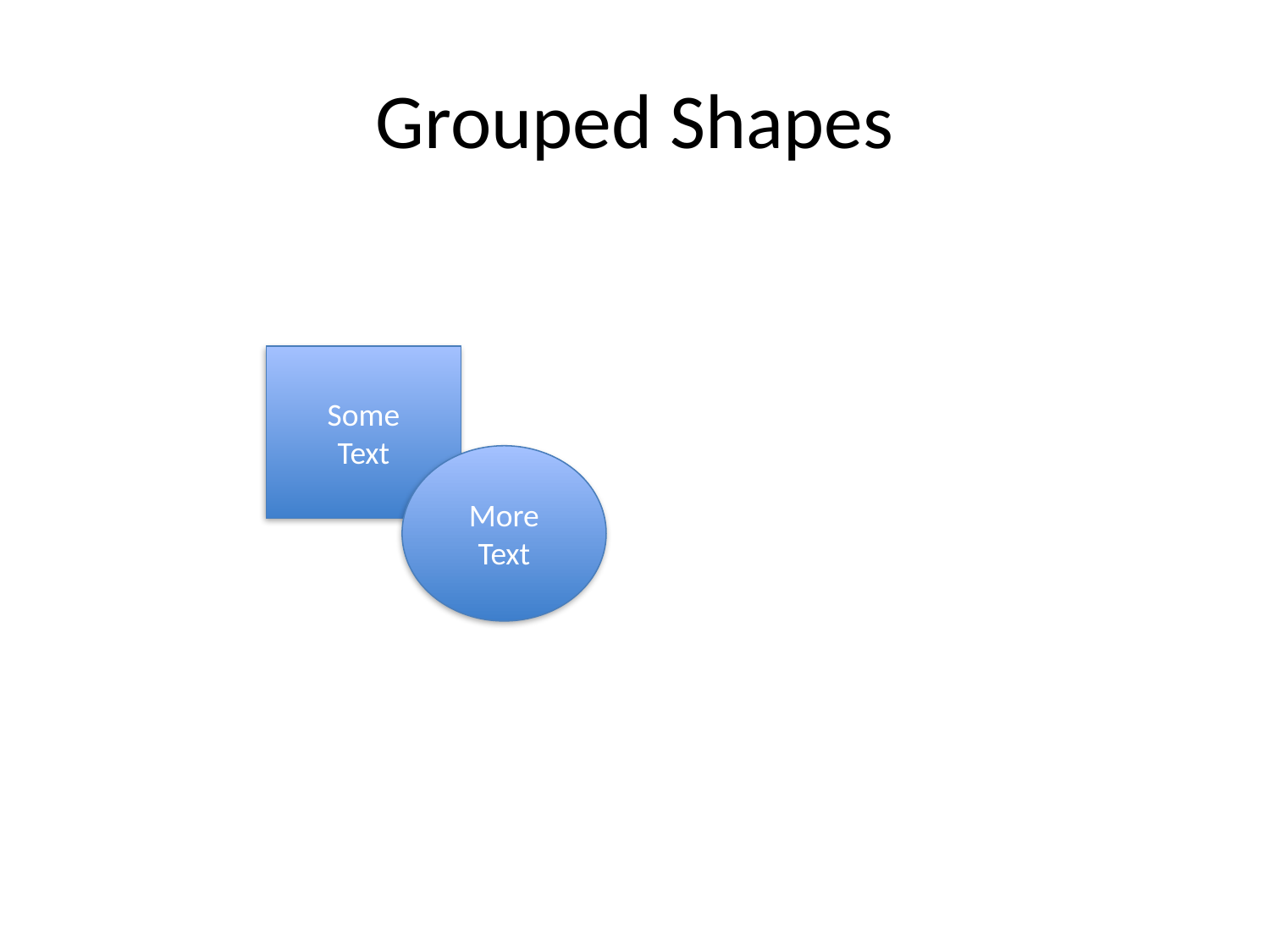

# Grouped Shapes
Some
Text
More
Text